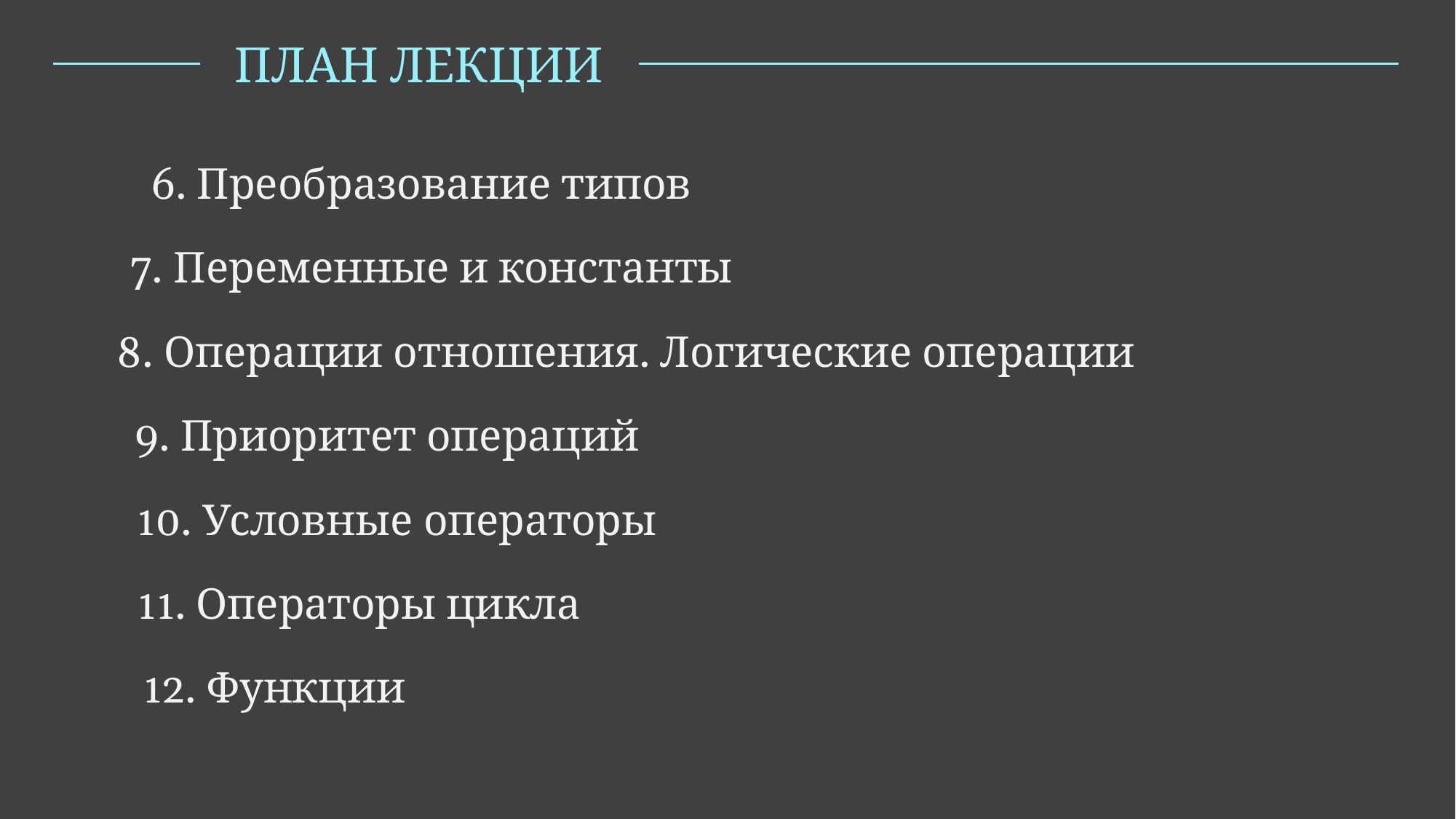

ПЛАН ЛЕКЦИИ
6. Преобразование типов
7. Переменные и константы
8. Операции отношения. Логические операции
9. Приоритет операций
10. Условные операторы
11. Операторы цикла
12. Функции